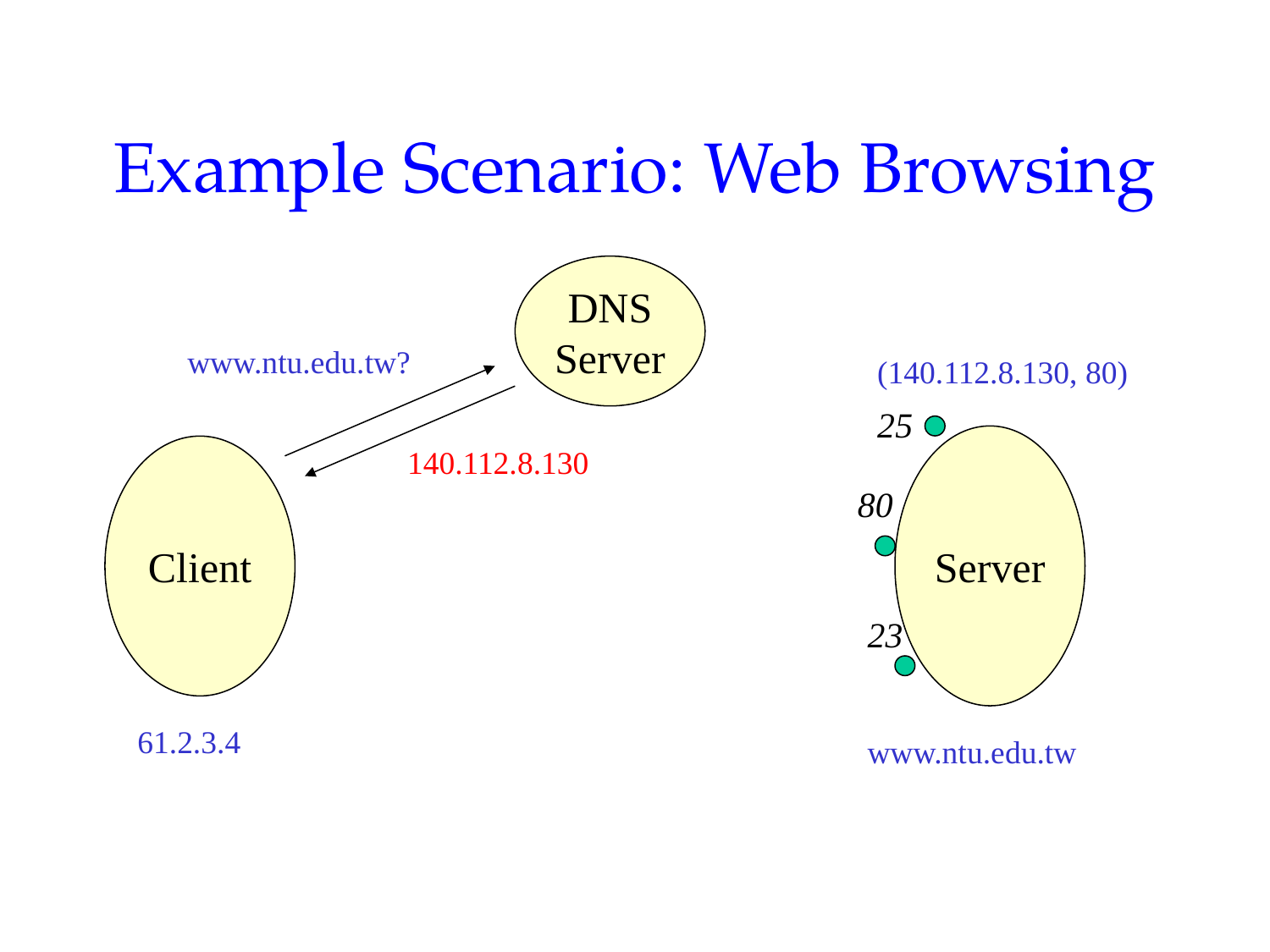

# Example Scenario: Web Browsing
DNS
Server
www.ntu.edu.tw?
(140.112.8.130, 80)

25

Server
Client
140.112.8.130
80

23

61.2.3.4
www.ntu.edu.tw